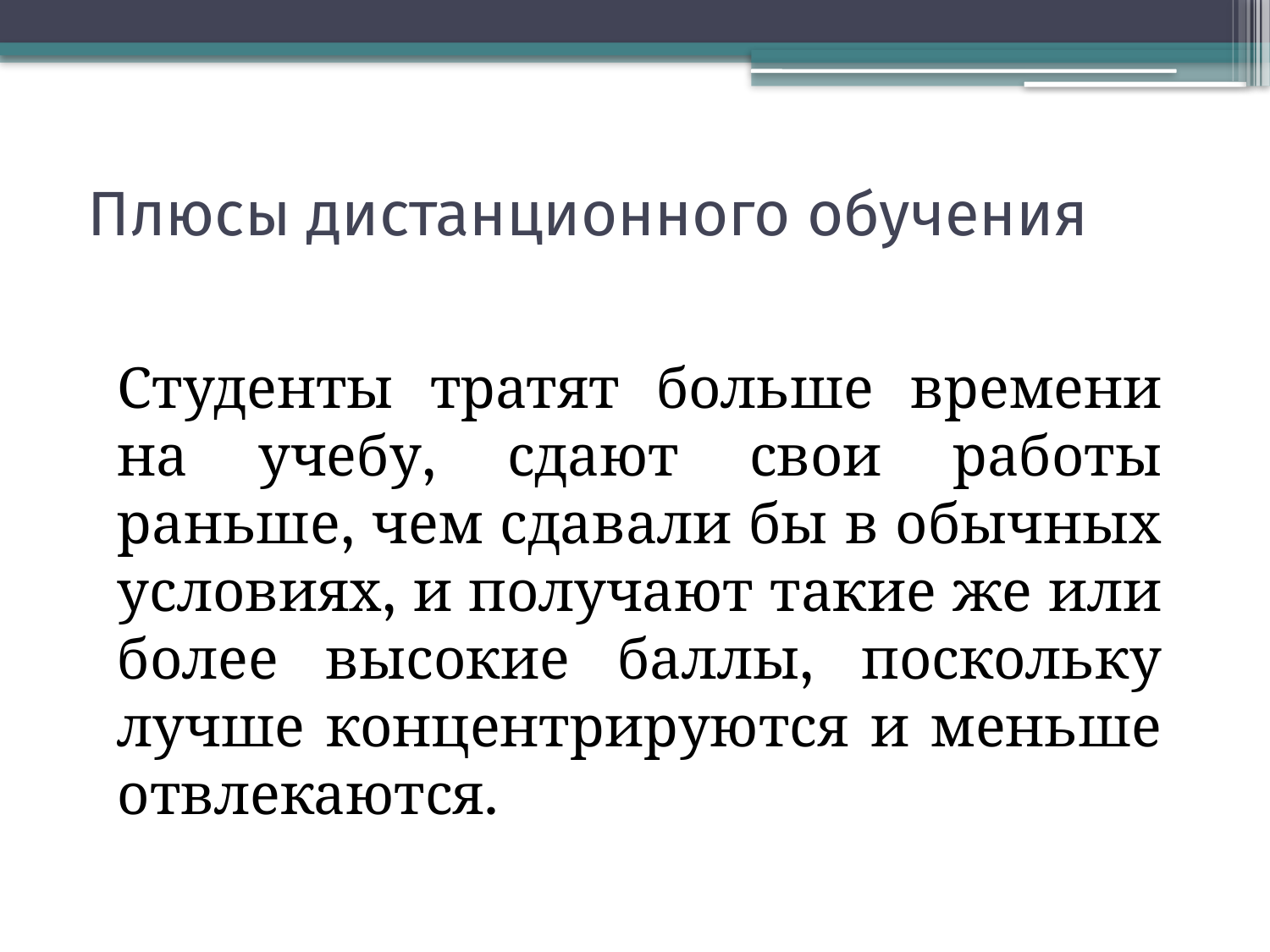

# Плюсы дистанционного обучения
Студенты тратят больше времени на учебу, сдают свои работы раньше, чем сдавали бы в обычных условиях, и получают такие же или более высокие баллы, поскольку лучше концентрируются и меньше отвлекаются.